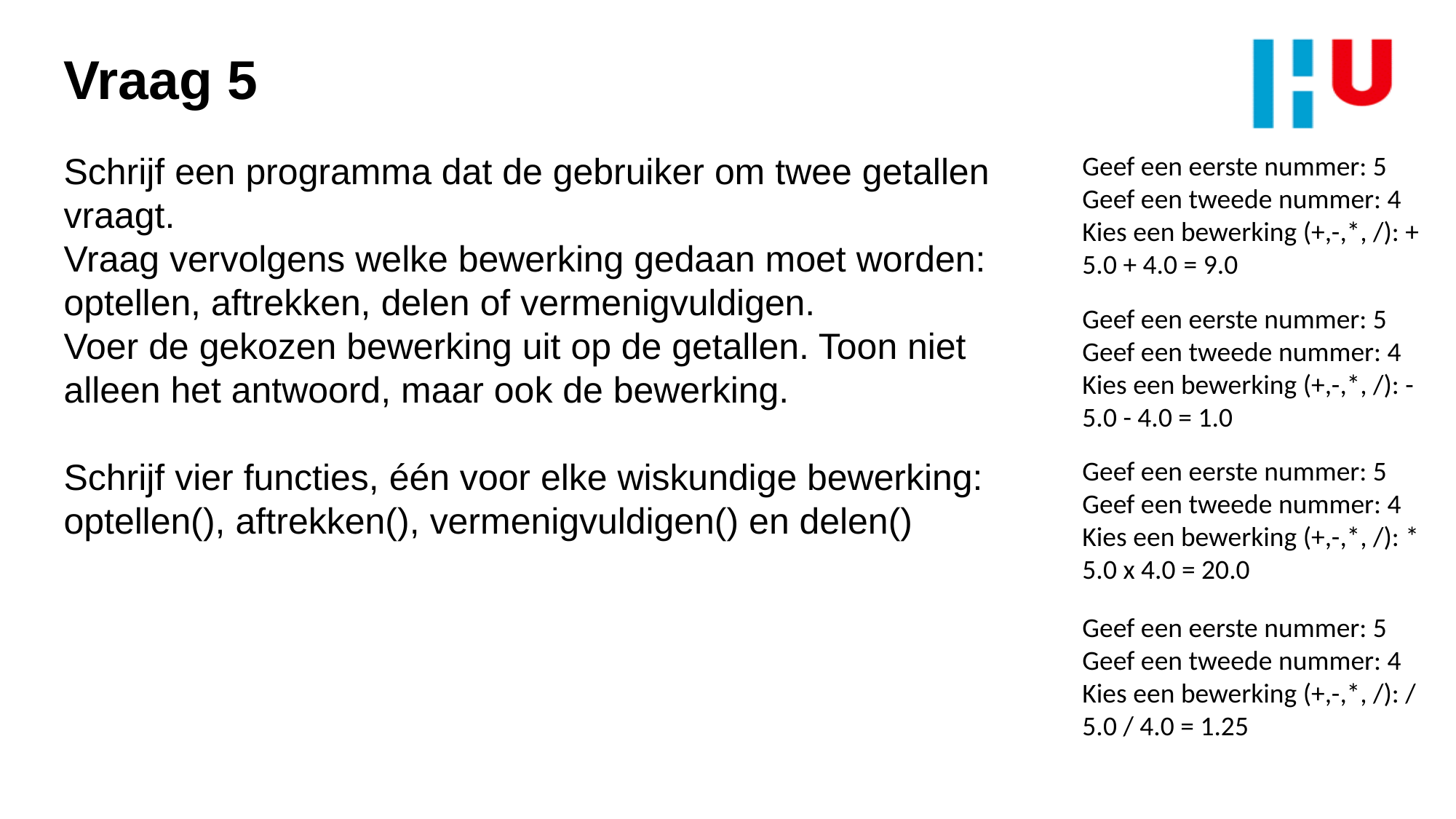

Vraag 5
Schrijf een programma dat de gebruiker om twee getallen vraagt.
Vraag vervolgens welke bewerking gedaan moet worden: optellen, aftrekken, delen of vermenigvuldigen.
Voer de gekozen bewerking uit op de getallen. Toon niet alleen het antwoord, maar ook de bewerking.

Schrijf vier functies, één voor elke wiskundige bewerking:
optellen(), aftrekken(), vermenigvuldigen() en delen()
Geef een eerste nummer: 5
Geef een tweede nummer: 4
Kies een bewerking (+,-,*, /): +
5.0 + 4.0 = 9.0
Geef een eerste nummer: 5
Geef een tweede nummer: 4
Kies een bewerking (+,-,*, /): -
5.0 - 4.0 = 1.0
Geef een eerste nummer: 5
Geef een tweede nummer: 4
Kies een bewerking (+,-,*, /): *
5.0 x 4.0 = 20.0
Geef een eerste nummer: 5
Geef een tweede nummer: 4
Kies een bewerking (+,-,*, /): /
5.0 / 4.0 = 1.25